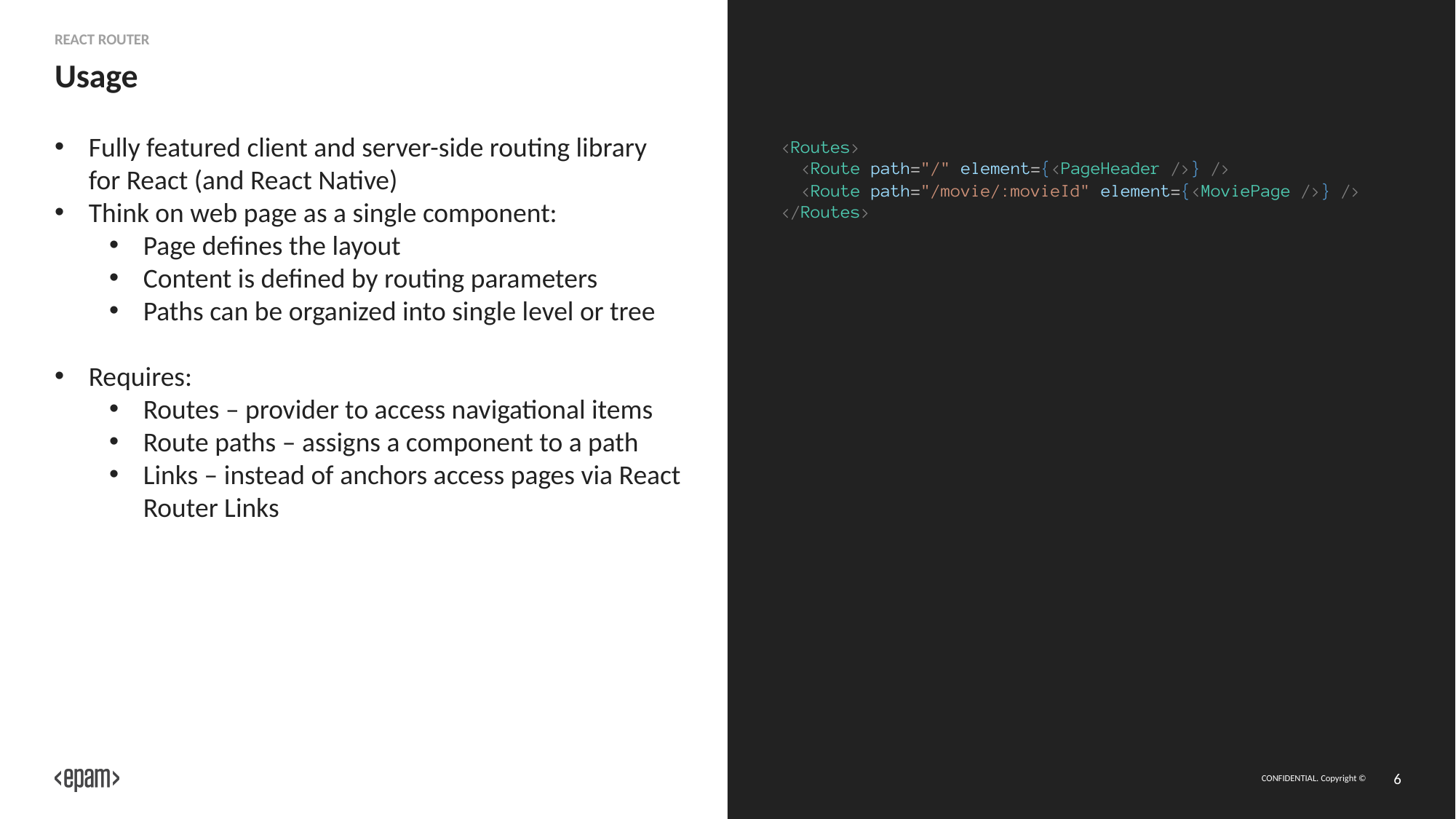

React Router
# Usage
Fully featured client and server-side routing library for React (and React Native)
Think on web page as a single component:
Page defines the layout
Content is defined by routing parameters
Paths can be organized into single level or tree

Requires:
Routes – provider to access navigational items
Route paths – assigns a component to a path
Links – instead of anchors access pages via React Router Links

<Routes>
  <Route path="/" element={<PageHeader />} />
  <Route path="/movie/:movieId" element={<MoviePage />} />
</Routes>